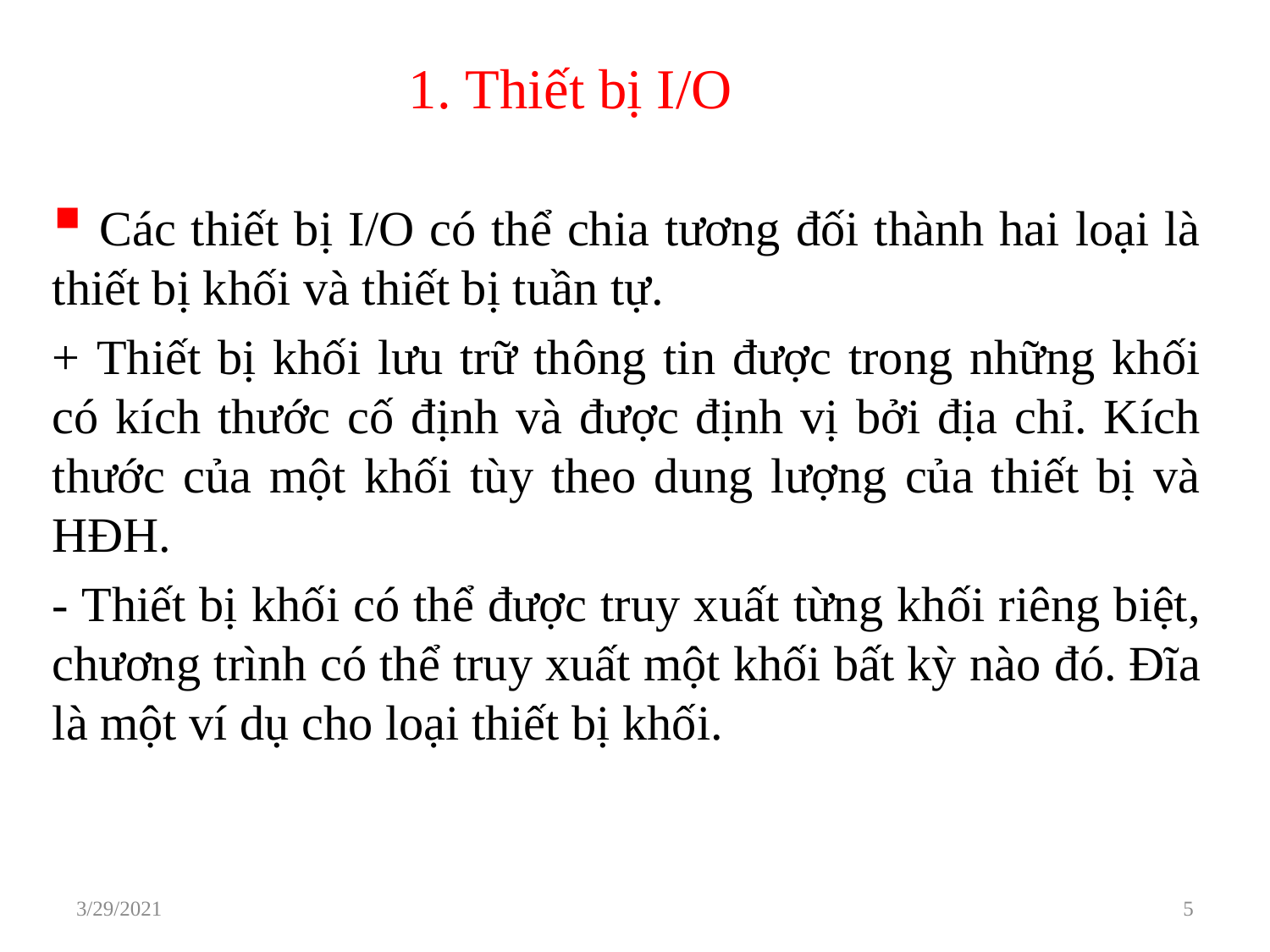

# 1. Thiết bị I/O
 Các thiết bị I/O có thể chia tương đối thành hai loại là thiết bị khối và thiết bị tuần tự.
+ Thiết bị khối lưu trữ thông tin được trong những khối có kích thước cố định và được định vị bởi địa chỉ. Kích thước của một khối tùy theo dung lượng của thiết bị và HĐH.
- Thiết bị khối có thể được truy xuất từng khối riêng biệt, chương trình có thể truy xuất một khối bất kỳ nào đó. Đĩa là một ví dụ cho loại thiết bị khối.
3/29/2021
5